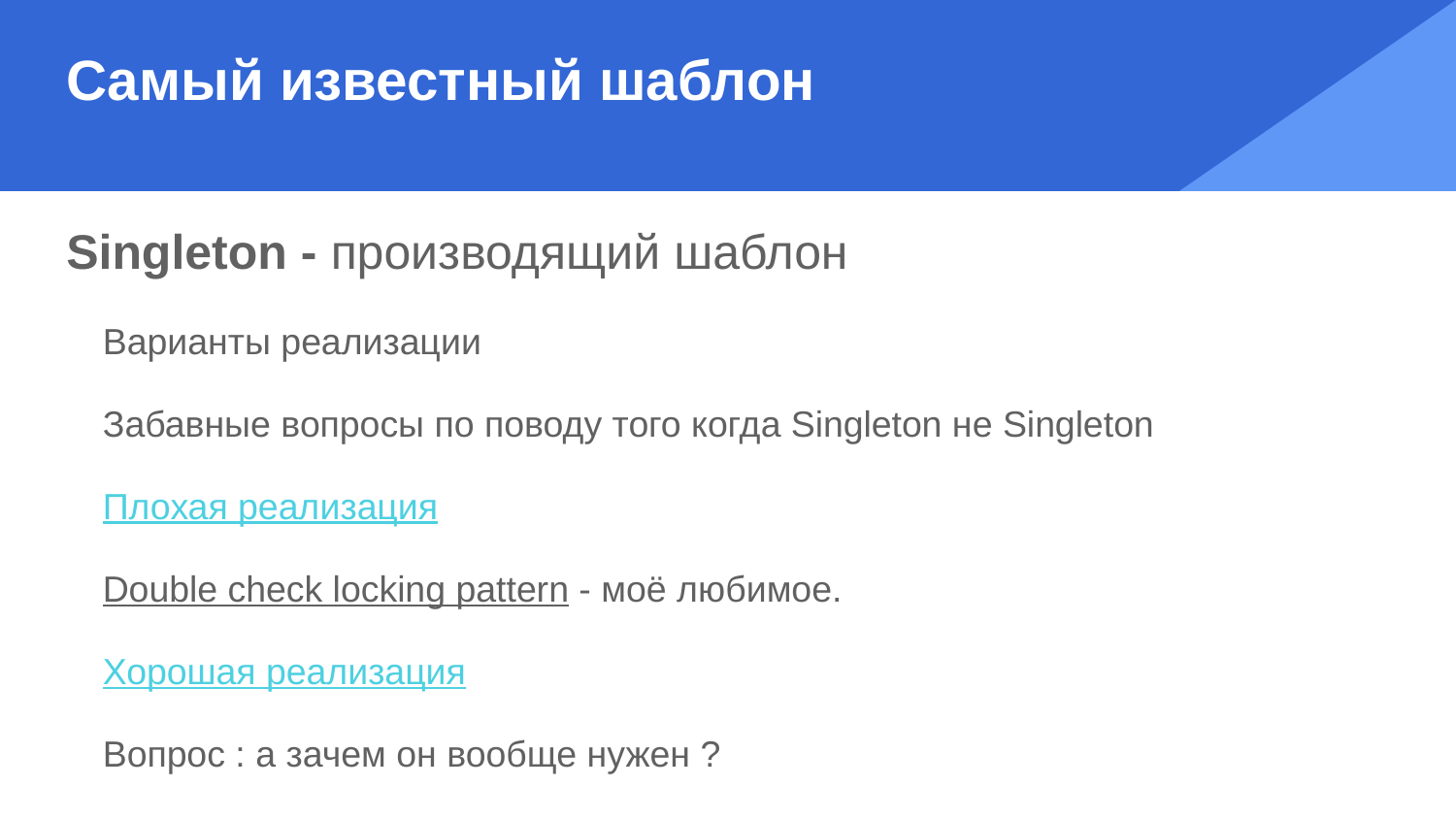

# Самый известный шаблон
Singleton - производящий шаблон
Варианты реализации
Забавные вопросы по поводу того когда Singleton не Singleton
Плохая реализация
Double check locking pattern - моё любимое.
Хорошая реализация
Вопрос : а зачем он вообще нужен ?
Java задача: определить API (“интерфейс”) в одном пакете для Singleton-а, а реализовать его в другом. Набросок класса.
Решение: первые зачатки архитектуры, точка входа.